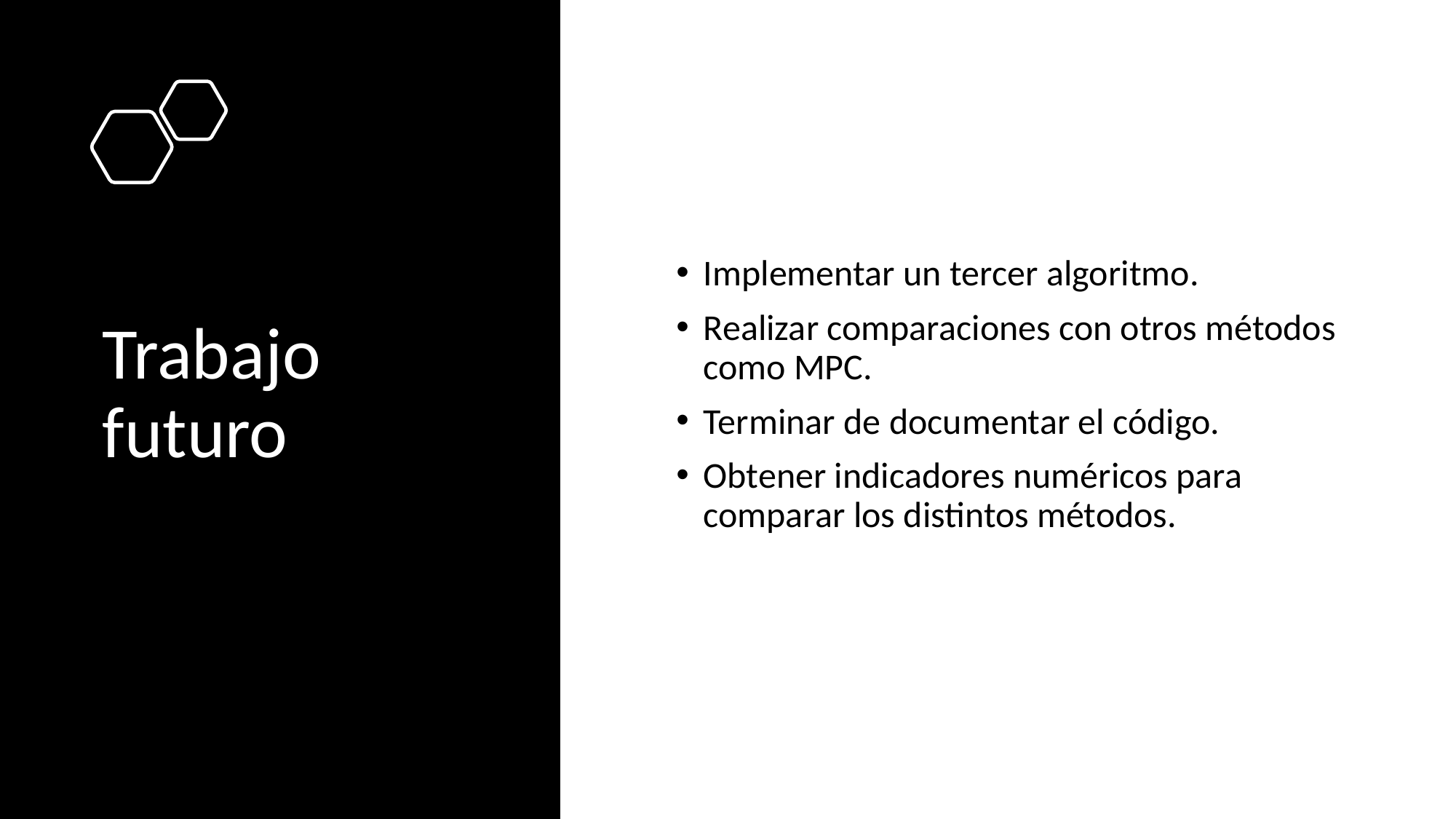

# Trabajo futuro
Implementar un tercer algoritmo.
Realizar comparaciones con otros métodos como MPC.
Terminar de documentar el código.
Obtener indicadores numéricos para comparar los distintos métodos.
24